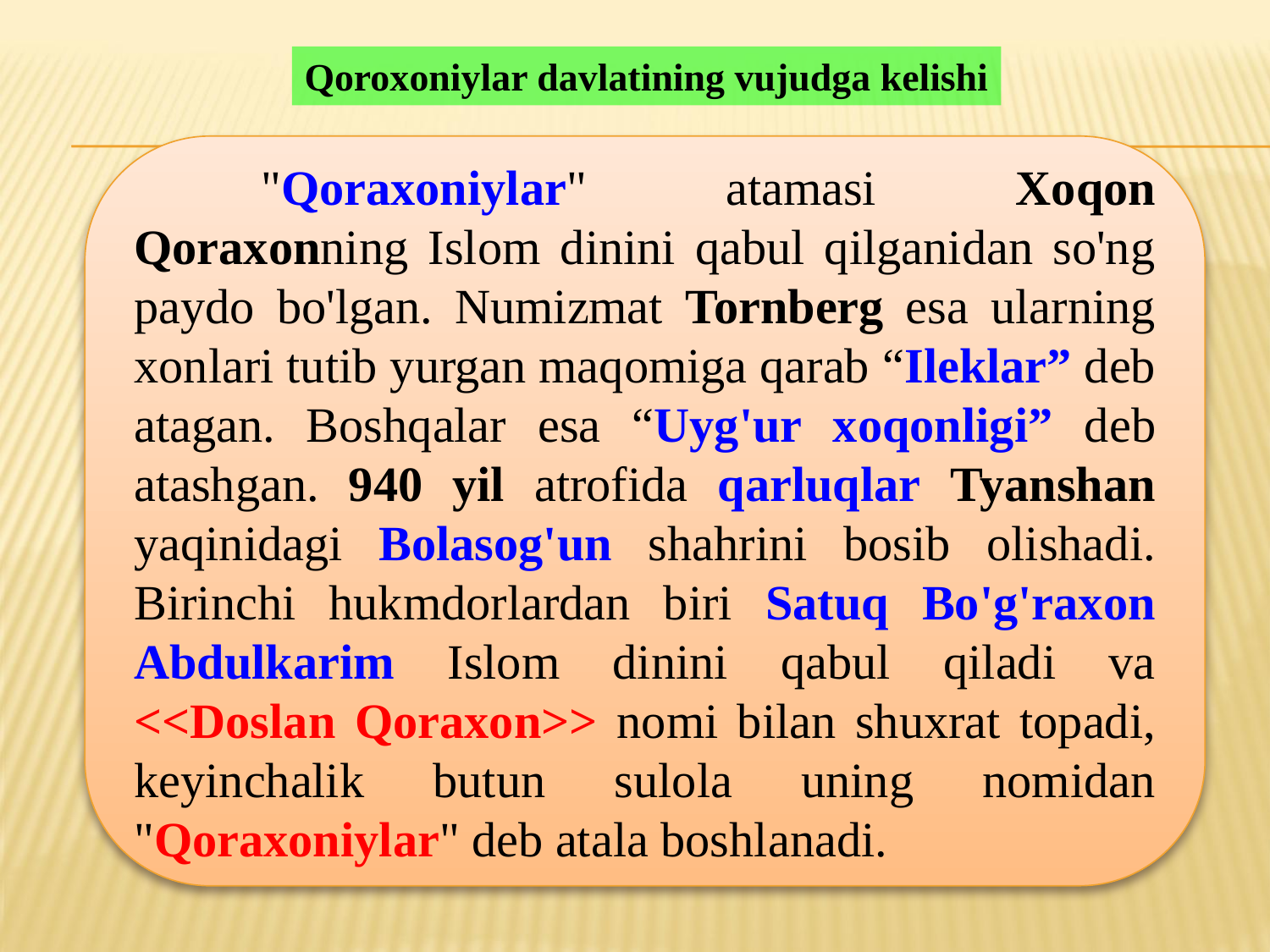

Qoroxoniylar davlatining vujudga kelishi
	"Qoraxoniylar" atamasi Xoqon Qoraxonning Islom dinini qabul qilganidan so'ng paydo bo'lgan. Numizmat Tornberg esa ularning xonlari tutib yurgan maqomiga qarab “Ileklar” deb atagan. Boshqalar esa “Uyg'ur xoqonligi” deb atashgan. 940 yil atrofida qarluqlar Tyanshan yaqinidagi Bolasog'un shahrini bosib olishadi. Birinchi hukmdorlardan biri Satuq Bo'g'raxon Abdulkarim Islom dinini qabul qiladi va <<Doslan Qoraxon>> nomi bilan shuxrat topadi, keyinchalik butun sulola uning nomidan "Qoraxoniylar" deb atala boshlanadi.